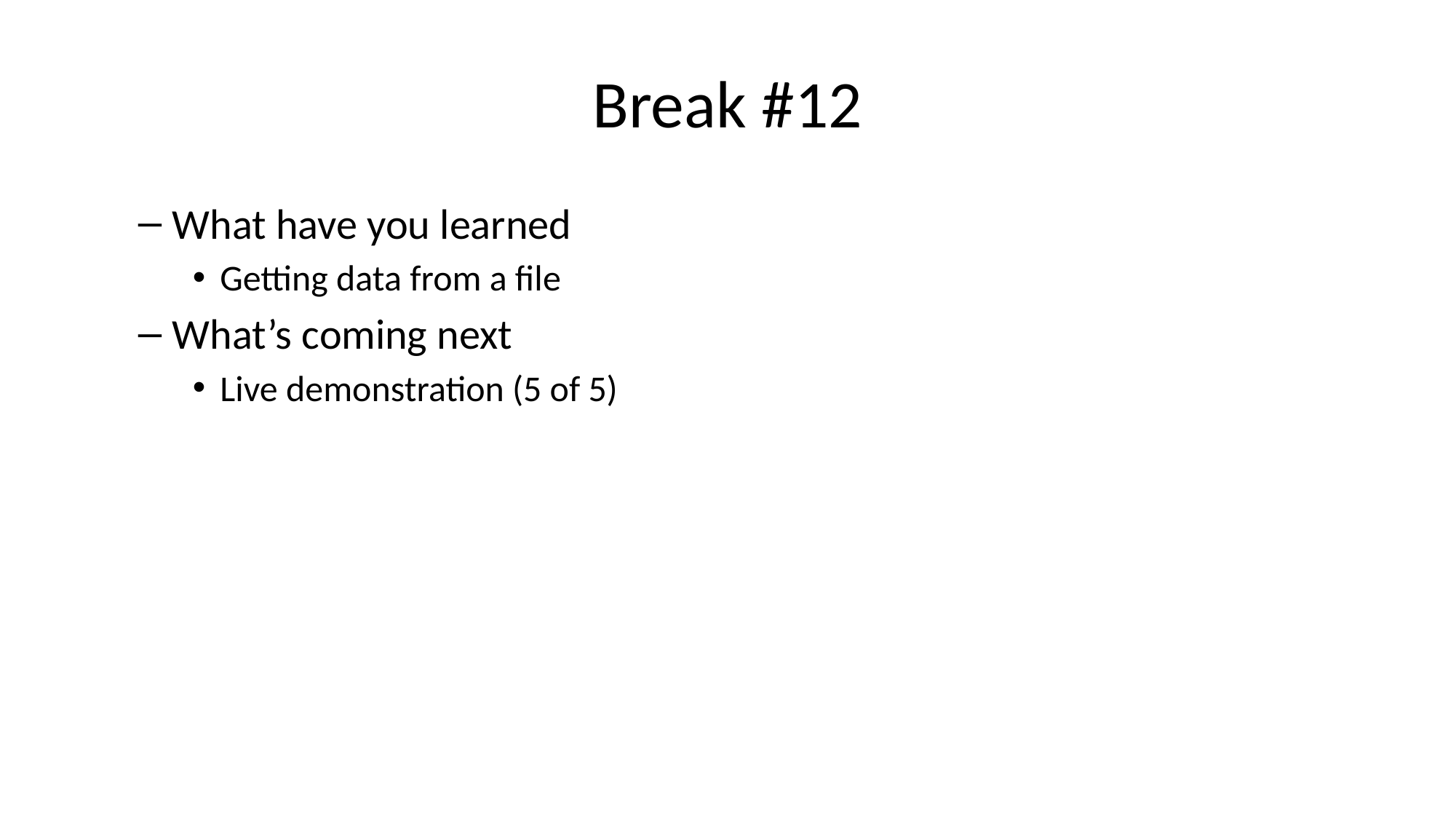

# Break #12
What have you learned
Getting data from a file
What’s coming next
Live demonstration (5 of 5)